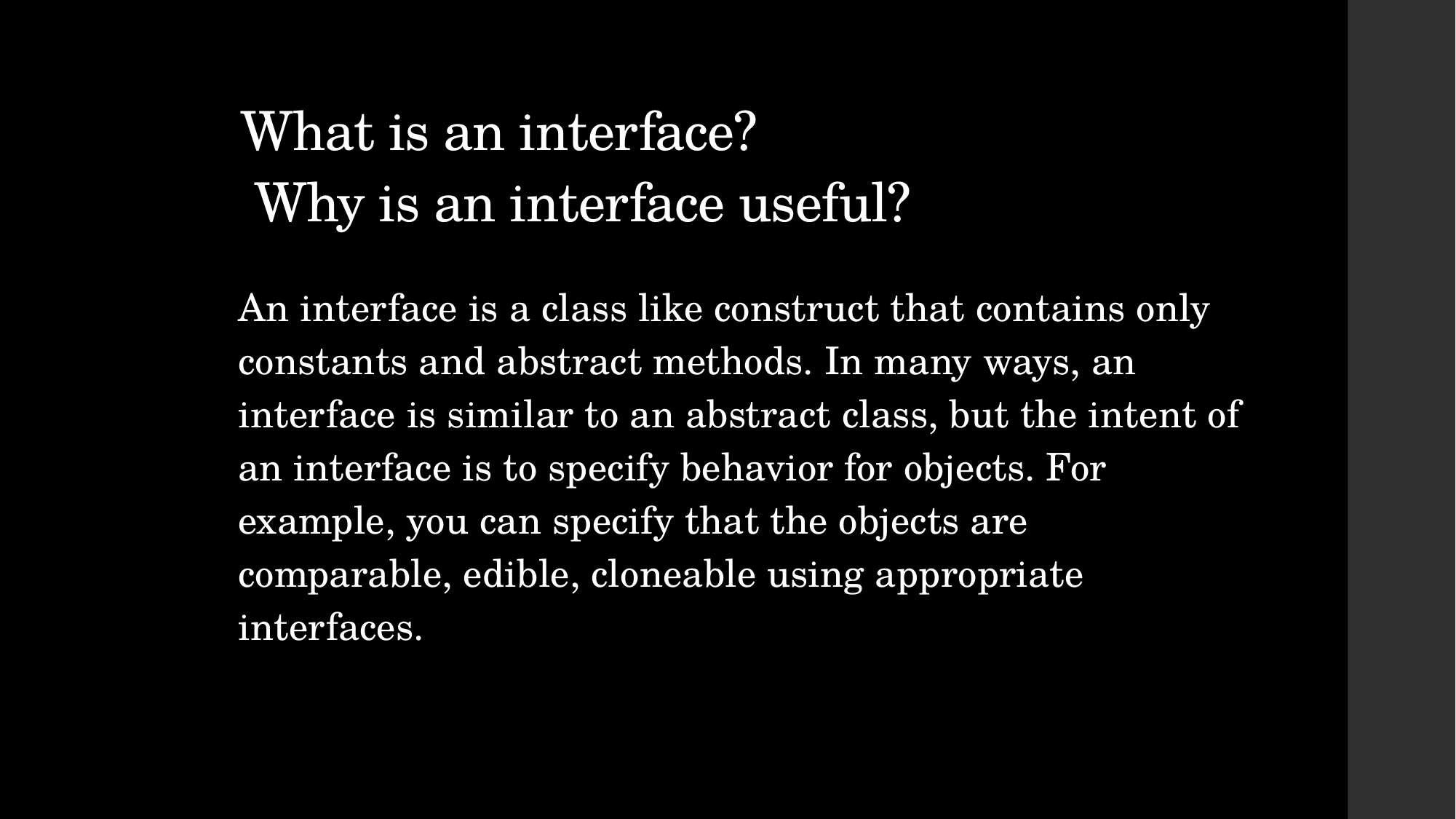

What is an interface?
 Why is an interface useful?
An interface is a class like construct that contains only constants and abstract methods. In many ways, an interface is similar to an abstract class, but the intent of an interface is to specify behavior for objects. For example, you can specify that the objects are comparable, edible, cloneable using appropriate interfaces.